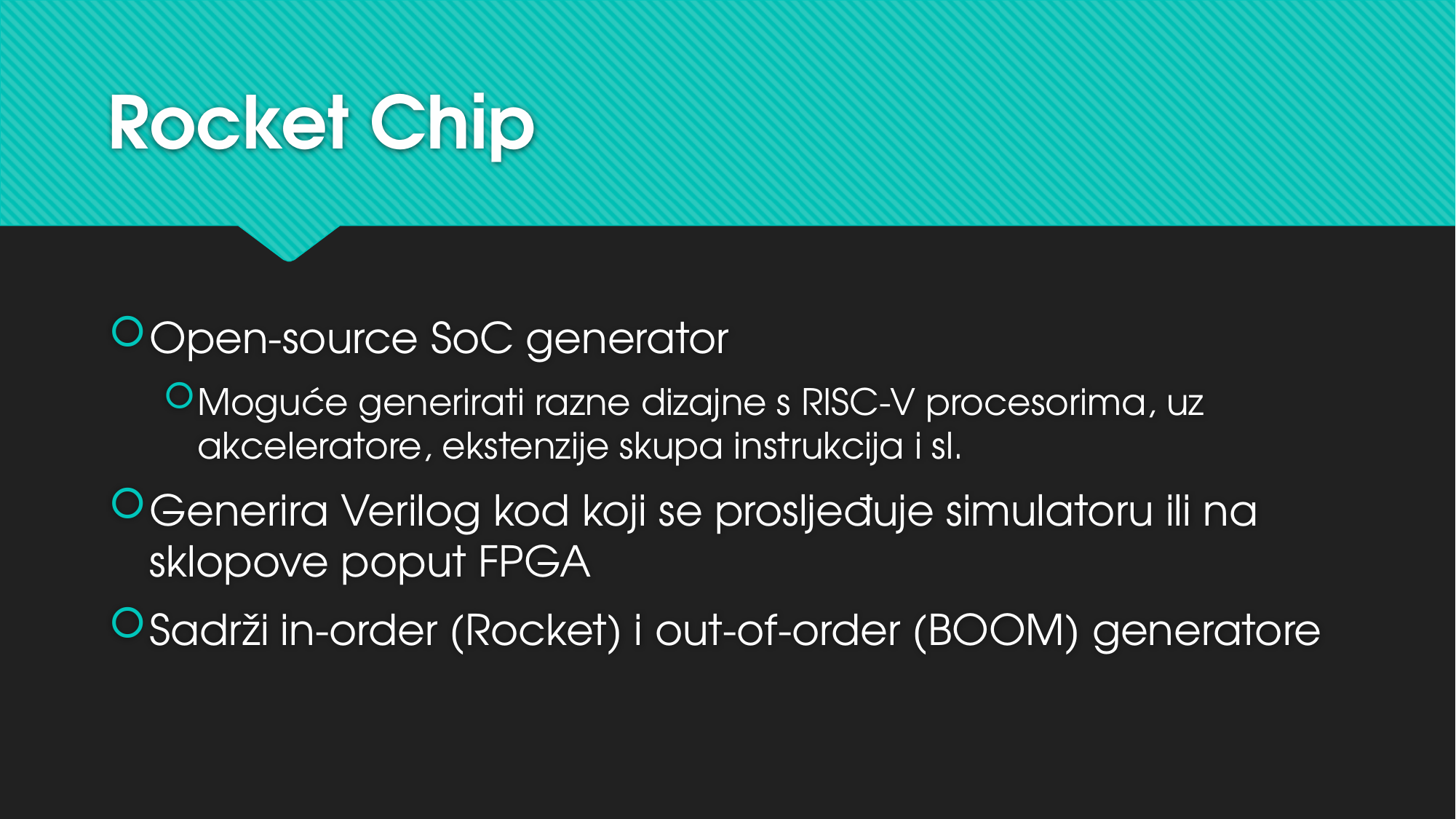

# Rocket Chip
Open-source SoC generator
Moguće generirati razne dizajne s RISC-V procesorima, uz akceleratore, ekstenzije skupa instrukcija i sl.
Generira Verilog kod koji se prosljeđuje simulatoru ili na sklopove poput FPGA
Sadrži in-order (Rocket) i out-of-order (BOOM) generatore